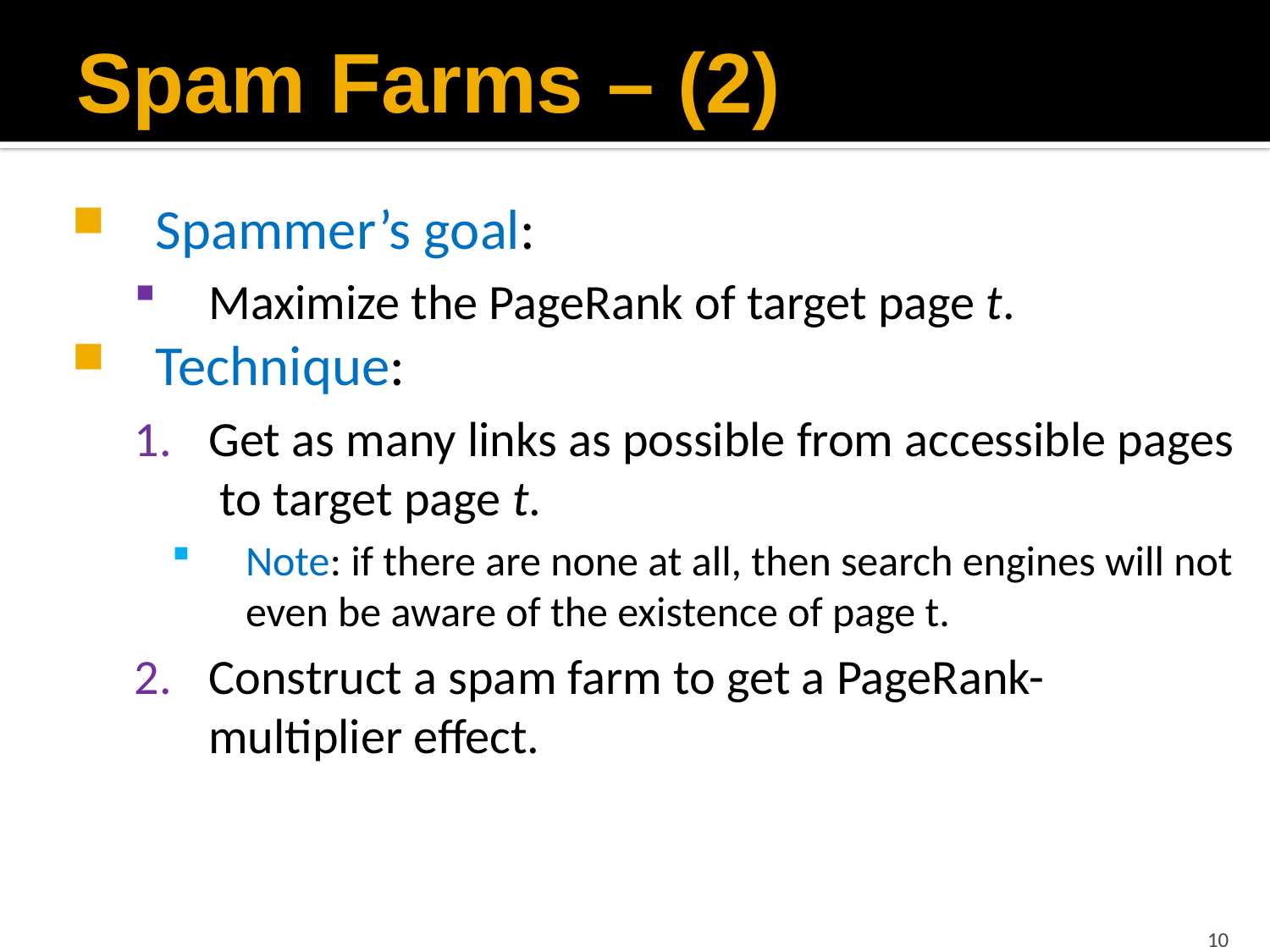

# Spam Farms – (2)
Spammer’s goal:
Maximize the PageRank of target page t.
Technique:
Get as many links as possible from accessible pages  to target page t.
Note: if there are none at all, then search engines will not even be aware of the existence of page t.
Construct a spam farm to get a PageRank-multiplier effect.
10